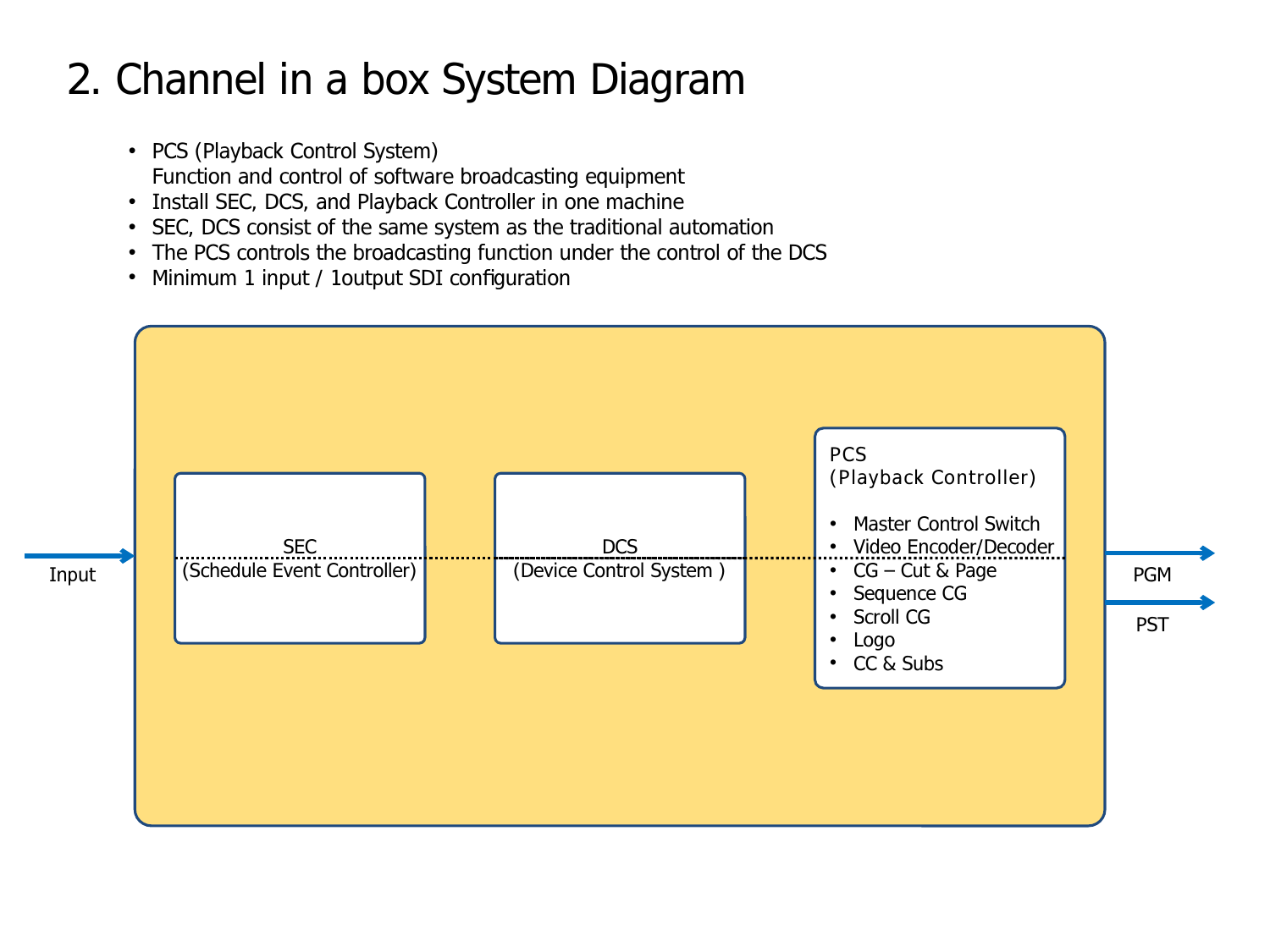

2. Channel in a box System Diagram
PCS (Playback Control System)
Function and control of software broadcasting equipment
Install SEC, DCS, and Playback Controller in one machine
SEC, DCS consist of the same system as the traditional automation
The PCS controls the broadcasting function under the control of the DCS
Minimum 1 input / 1output SDI configuration

PCS
(Playback Controller)

Master Control Switch
Video Encoder/Decoder
CG – Cut & Page
Sequence CG
Scroll CG
Logo
CC & Subs
SEC
(Schedule Event Controller)
DCS
(Device Control System )
Input
PGM
PST